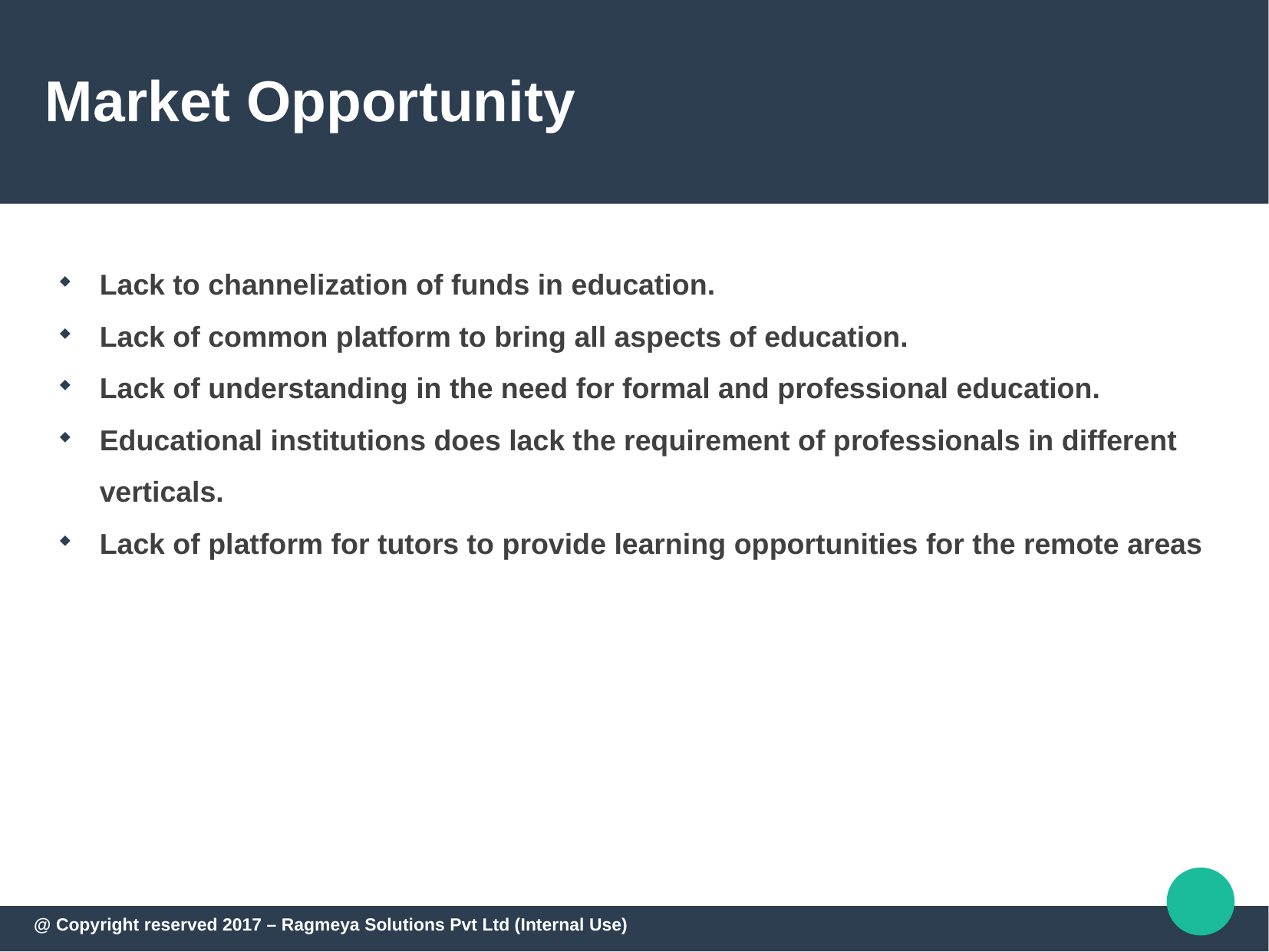

Market Opportunity
Lack to channelization of funds in education.
Lack of common platform to bring all aspects of education.
Lack of understanding in the need for formal and professional education.
Educational institutions does lack the requirement of professionals in different verticals.
Lack of platform for tutors to provide learning opportunities for the remote areas
@ Copyright reserved 2017 – Ragmeya Solutions Pvt Ltd (Internal Use)